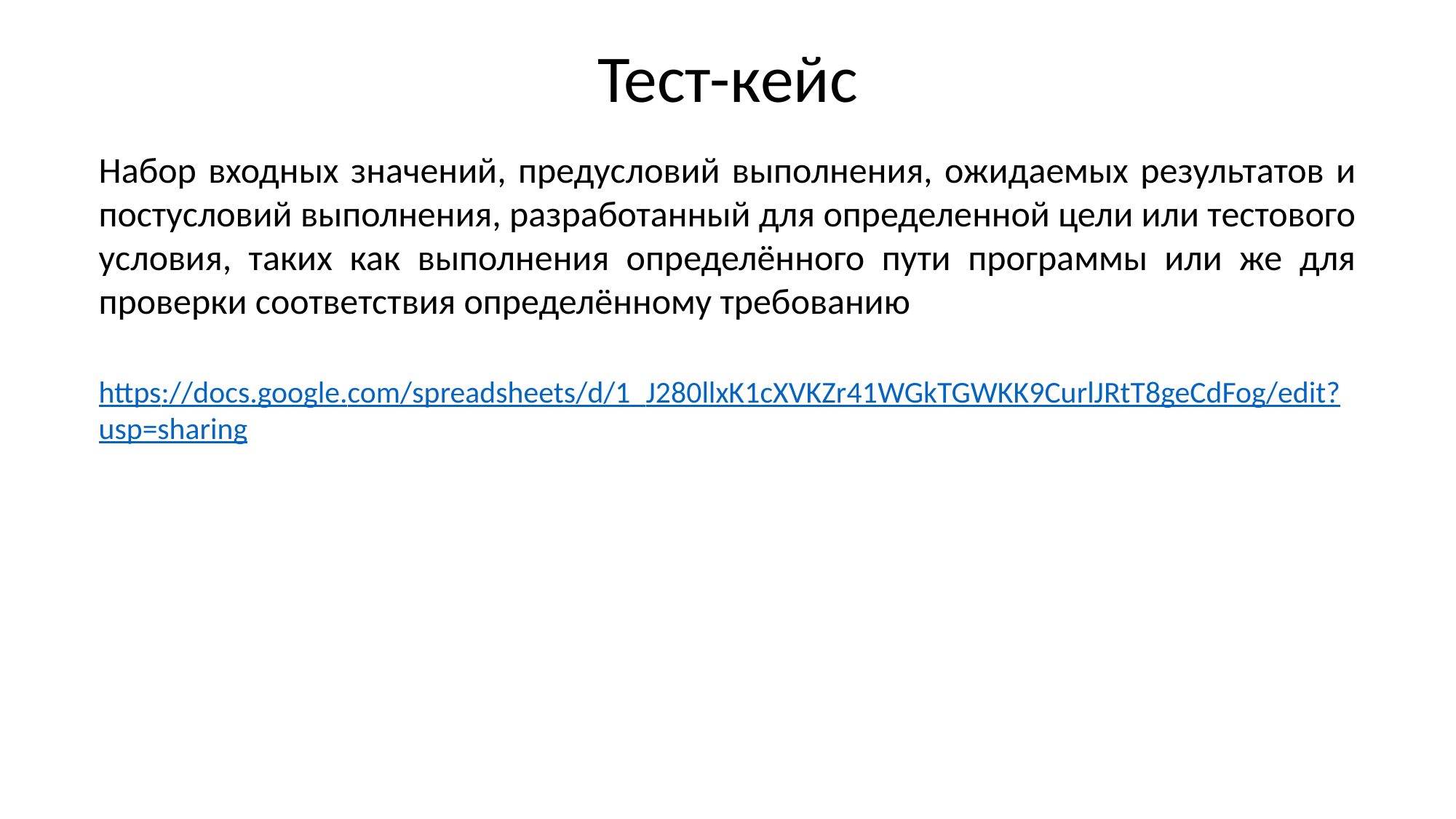

# Тест-кейс
Набор входных значений, предусловий выполнения, ожидаемых результатов и постусловий выполнения, разработанный для определенной цели или тестового условия, таких как выполнения определённого пути программы или же для проверки соответствия определённому требованию

https://docs.google.com/spreadsheets/d/1_J280llxK1cXVKZr41WGkTGWKK9CurlJRtT8geCdFog/edit?usp=sharing